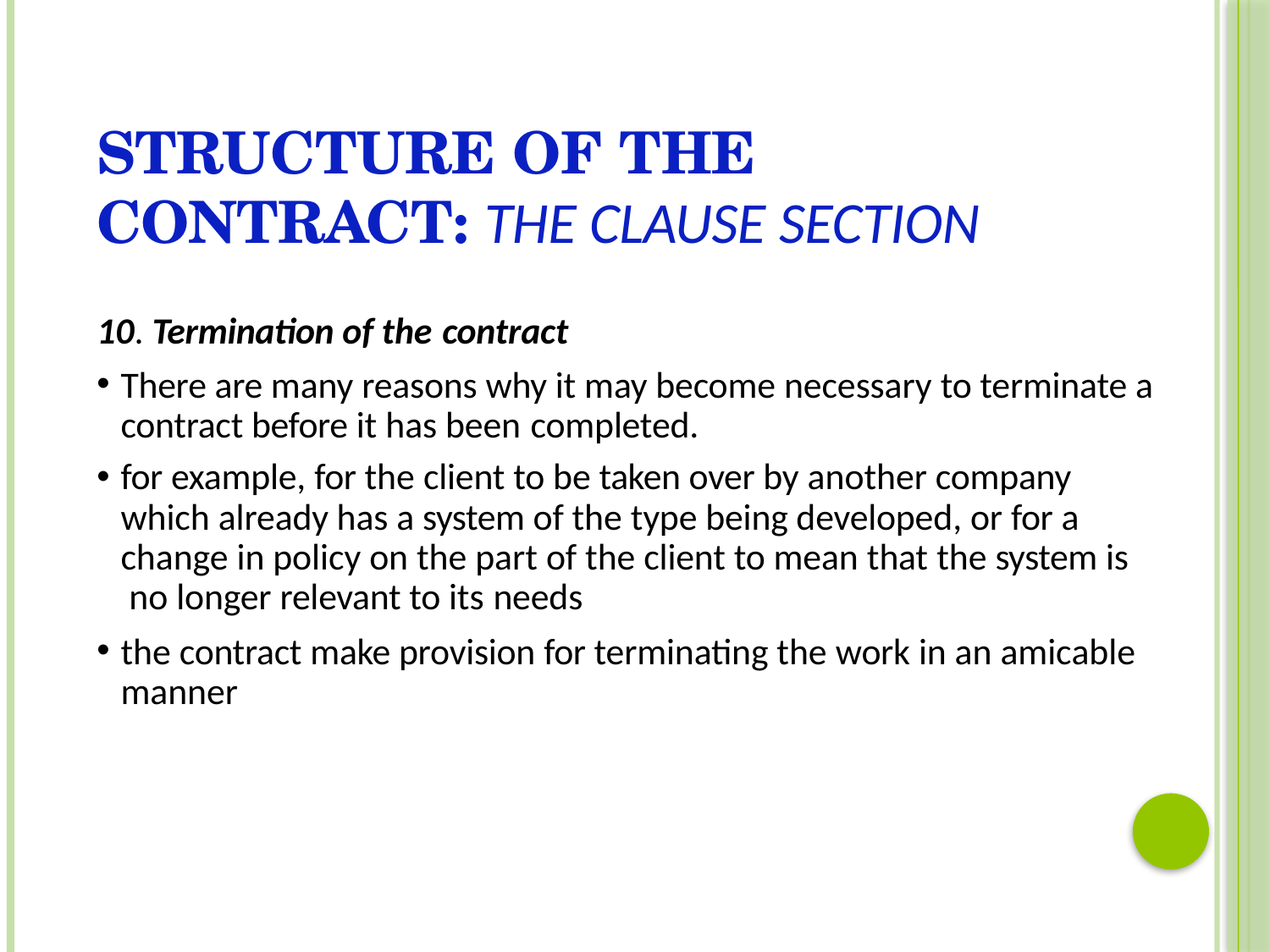

# Structure of the Contract: The Clause section
10. Termination of the contract
There are many reasons why it may become necessary to terminate a  contract before it has been completed.
for example, for the client to be taken over by another company  which already has a system of the type being developed, or for a  change in policy on the part of the client to mean that the system is  no longer relevant to its needs
the contract make provision for terminating the work in an amicable  manner